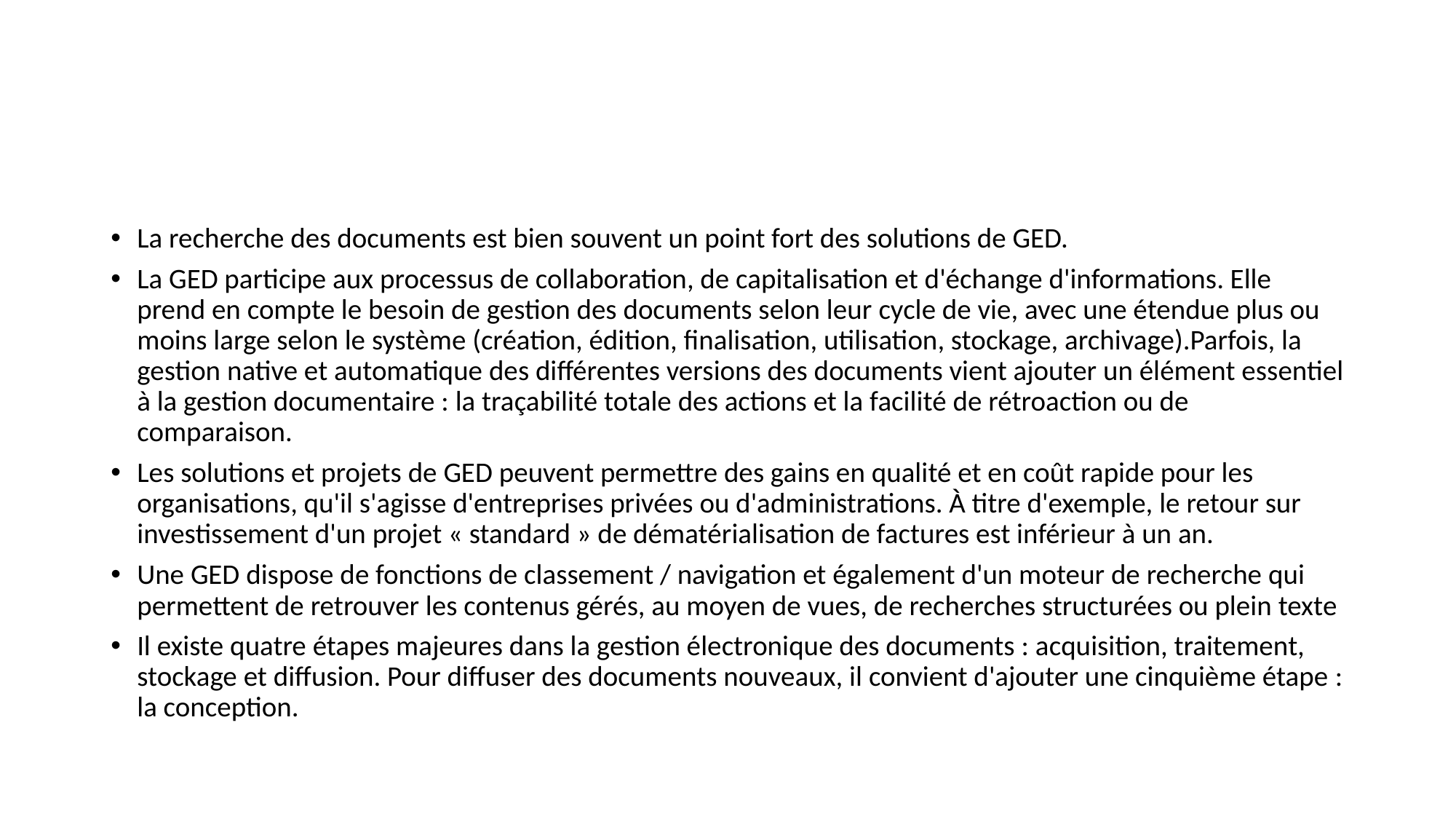

#
La recherche des documents est bien souvent un point fort des solutions de GED.
La GED participe aux processus de collaboration, de capitalisation et d'échange d'informations. Elle prend en compte le besoin de gestion des documents selon leur cycle de vie, avec une étendue plus ou moins large selon le système (création, édition, finalisation, utilisation, stockage, archivage).Parfois, la gestion native et automatique des différentes versions des documents vient ajouter un élément essentiel à la gestion documentaire : la traçabilité totale des actions et la facilité de rétroaction ou de comparaison.
Les solutions et projets de GED peuvent permettre des gains en qualité et en coût rapide pour les organisations, qu'il s'agisse d'entreprises privées ou d'administrations. À titre d'exemple, le retour sur investissement d'un projet « standard » de dématérialisation de factures est inférieur à un an.
Une GED dispose de fonctions de classement / navigation et également d'un moteur de recherche qui permettent de retrouver les contenus gérés, au moyen de vues, de recherches structurées ou plein texte
Il existe quatre étapes majeures dans la gestion électronique des documents : acquisition, traitement, stockage et diffusion. Pour diffuser des documents nouveaux, il convient d'ajouter une cinquième étape : la conception.